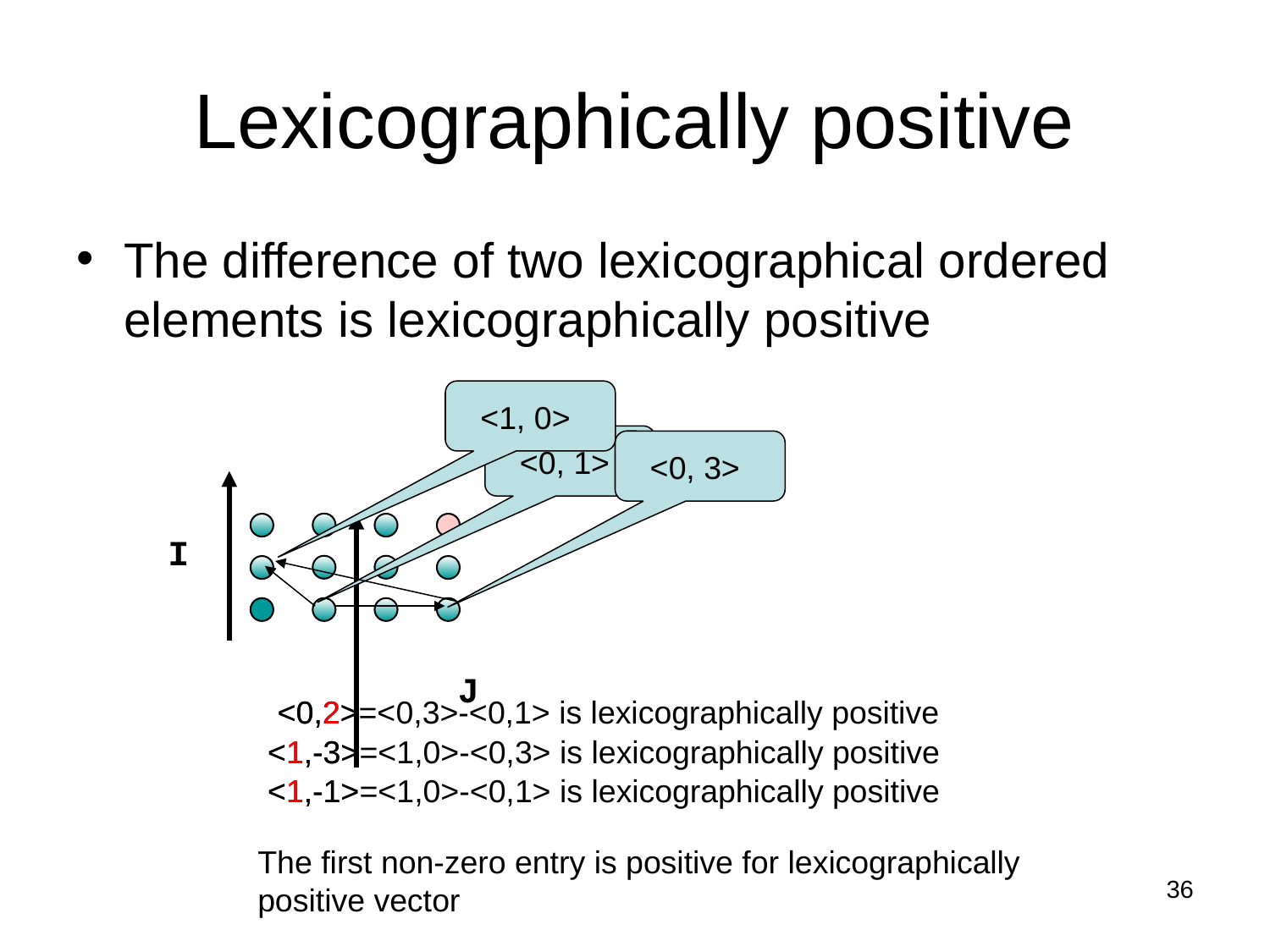

# Lexicographically positive
The difference of two lexicographical ordered elements is lexicographically positive

<1, 0>

<0, 1>

<0, 3>

I
<1,-1>=<1,0>-<0,1> is lexicographically positive
J
<0,2>
<1,-3>
<1,-1>
The first non-zero entry is positive for lexicographically positive vector
<0,2>=<0,3>-<0,1> is lexicographically positive
<1,-3>=<1,0>-<0,3> is lexicographically positive
36